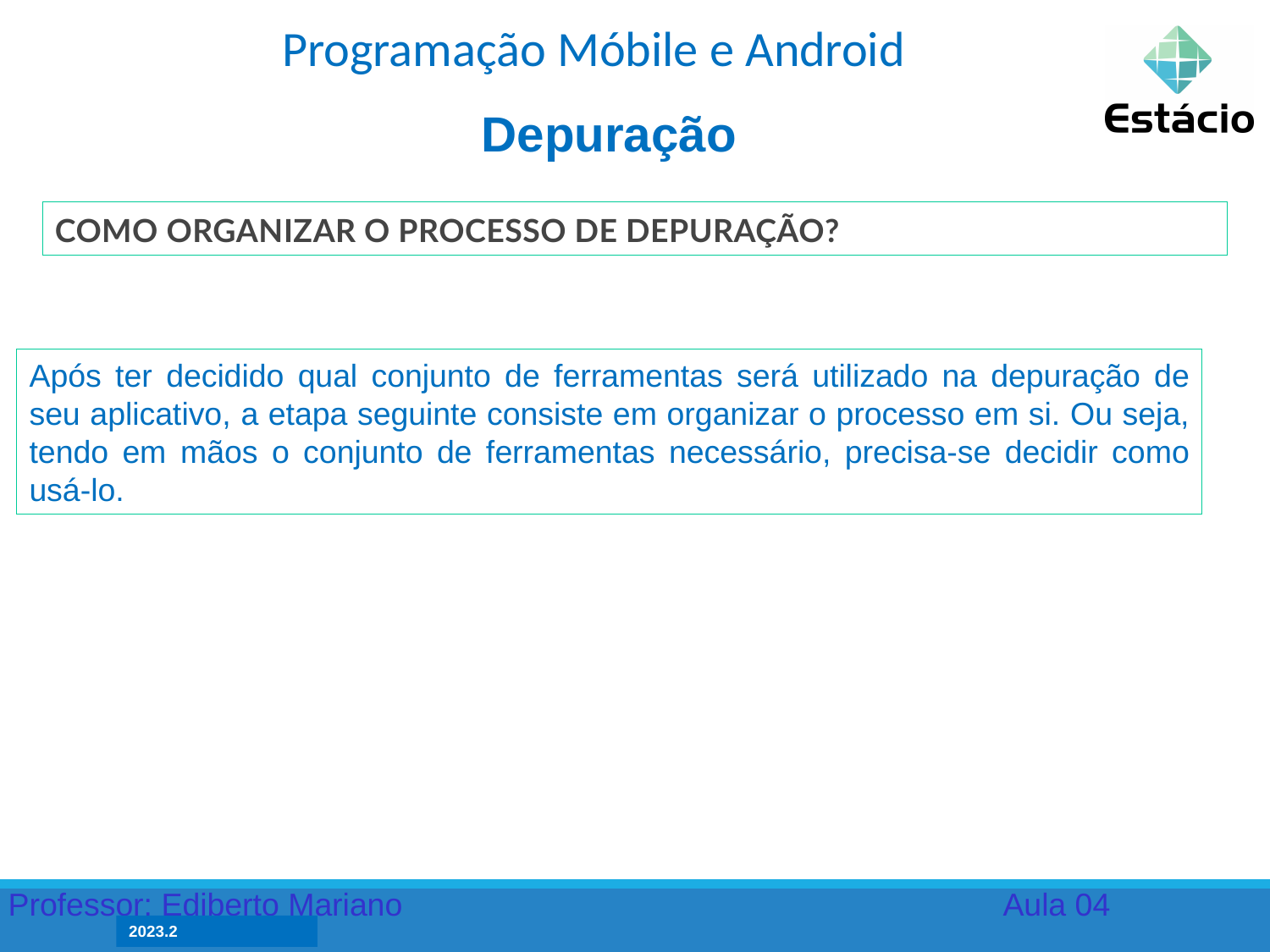

Programação Móbile e Android
Depuração
COMO ORGANIZAR O PROCESSO DE DEPURAÇÃO?
Após ter decidido qual conjunto de ferramentas será utilizado na depuração de seu aplicativo, a etapa seguinte consiste em organizar o processo em si. Ou seja, tendo em mãos o conjunto de ferramentas necessário, precisa-se decidir como usá-lo.